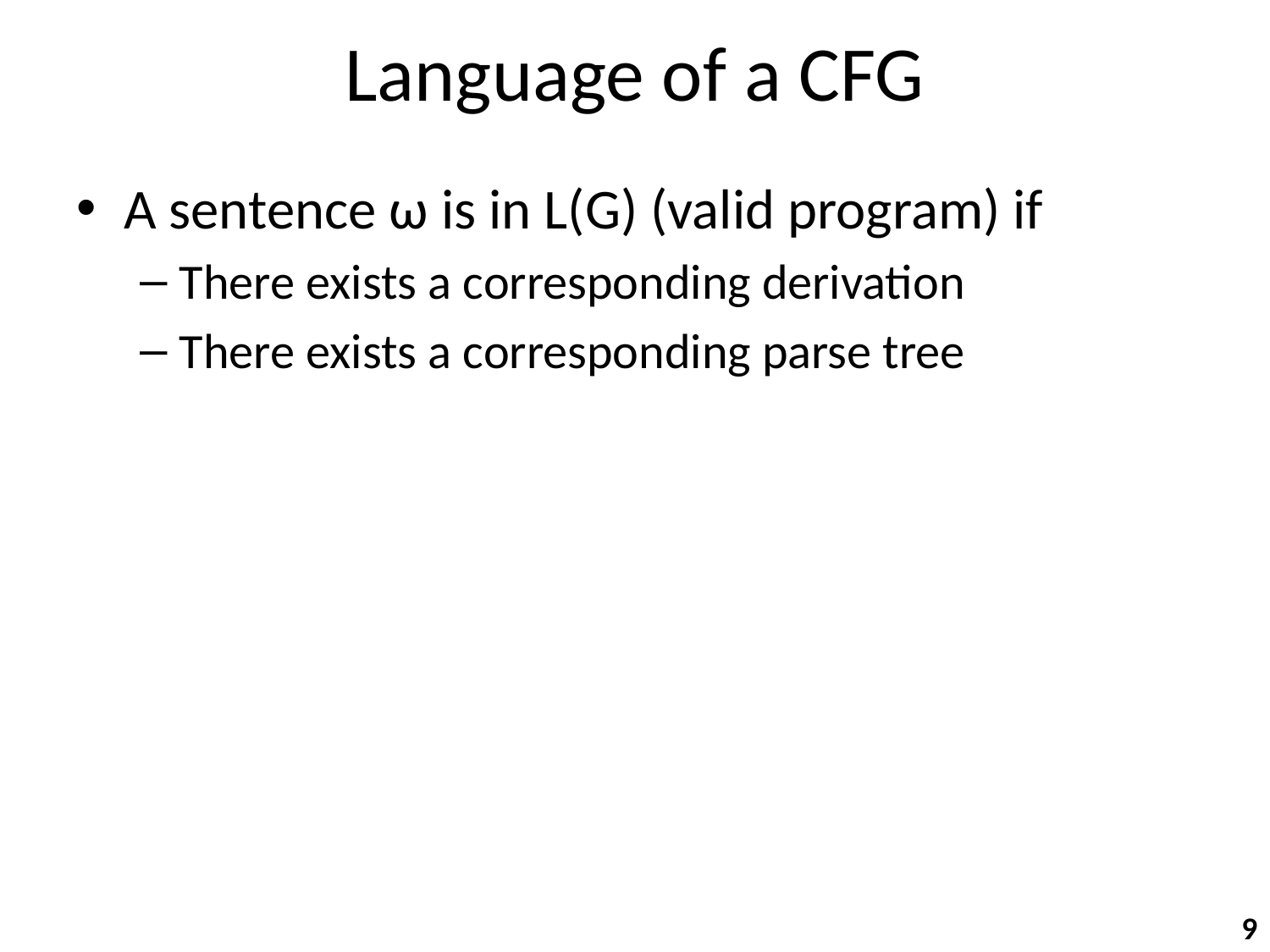

# Language of a CFG
A sentence ω is in L(G) (valid program) if
There exists a corresponding derivation
There exists a corresponding parse tree
9